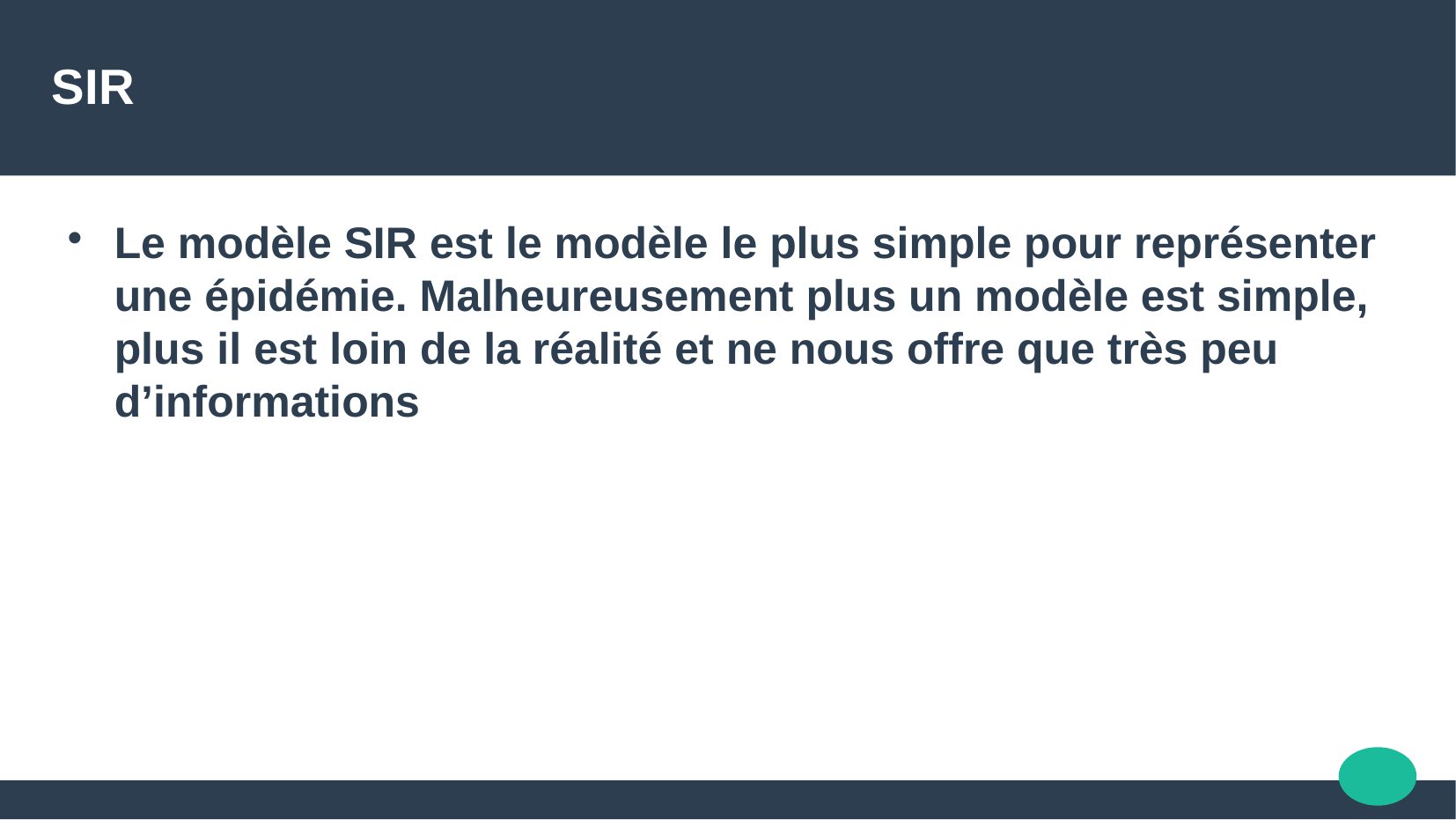

SIR
Le modèle SIR est le modèle le plus simple pour représenter une épidémie. Malheureusement plus un modèle est simple, plus il est loin de la réalité et ne nous offre que très peu d’informations